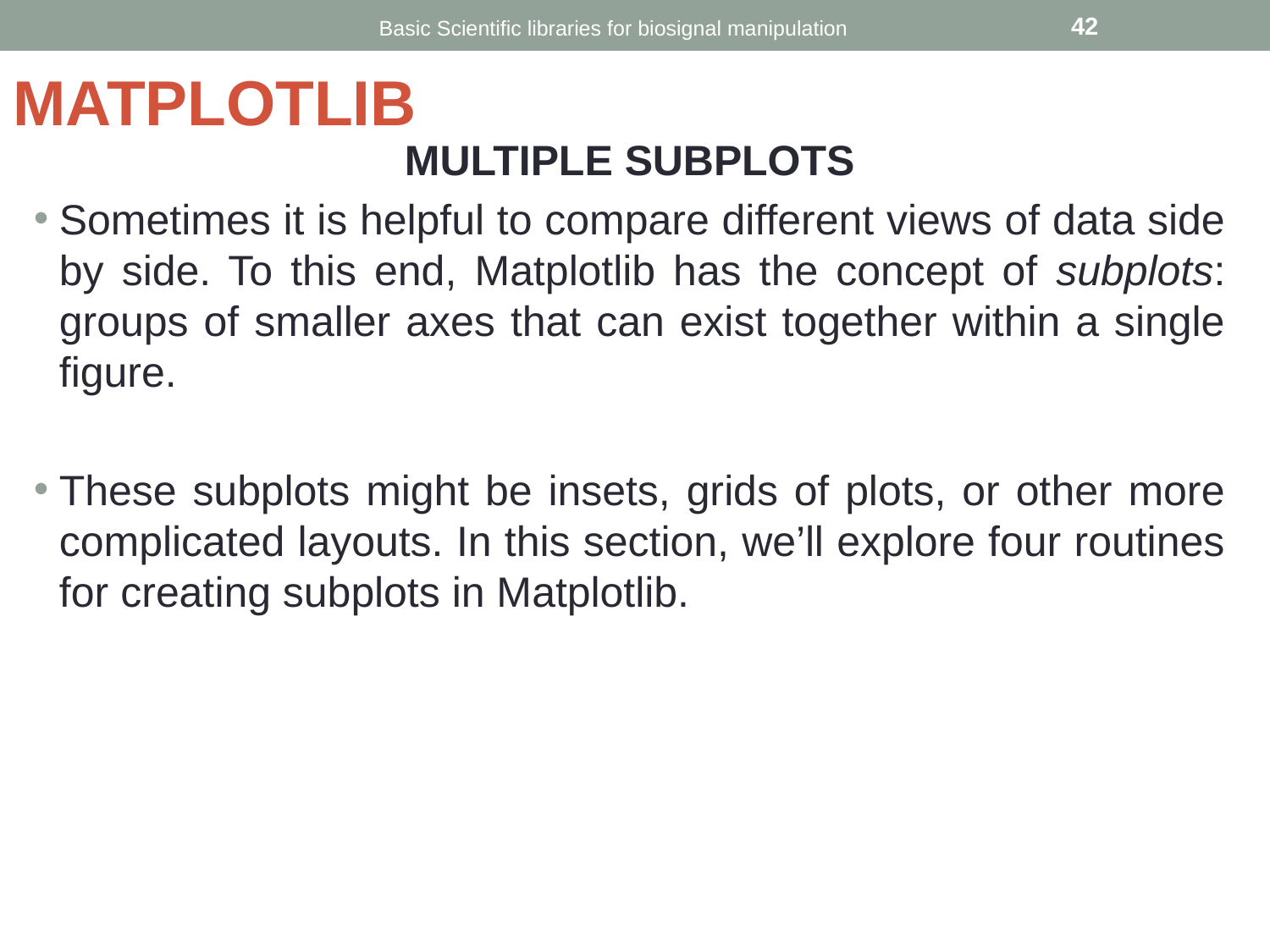

Basic Scientific libraries for biosignal manipulation
42
# MATPLOTLIB
MULTIPLE SUBPLOTS
Sometimes it is helpful to compare different views of data side by side. To this end, Matplotlib has the concept of subplots: groups of smaller axes that can exist together within a single figure.

These subplots might be insets, grids of plots, or other more complicated layouts. In this section, we’ll explore four routines for creating subplots in Matplotlib.